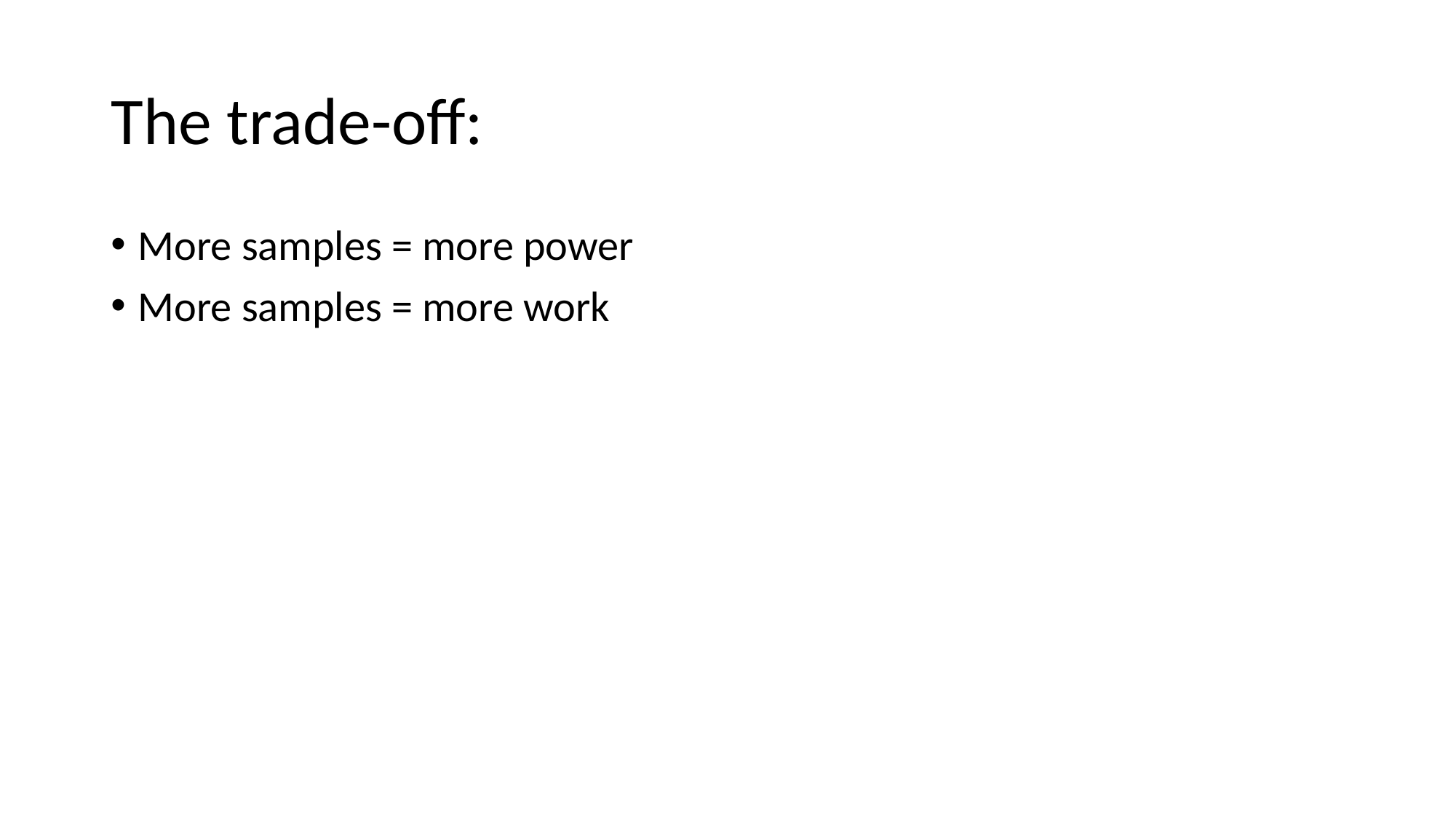

# The trade-off:
More samples = more power
More samples = more work